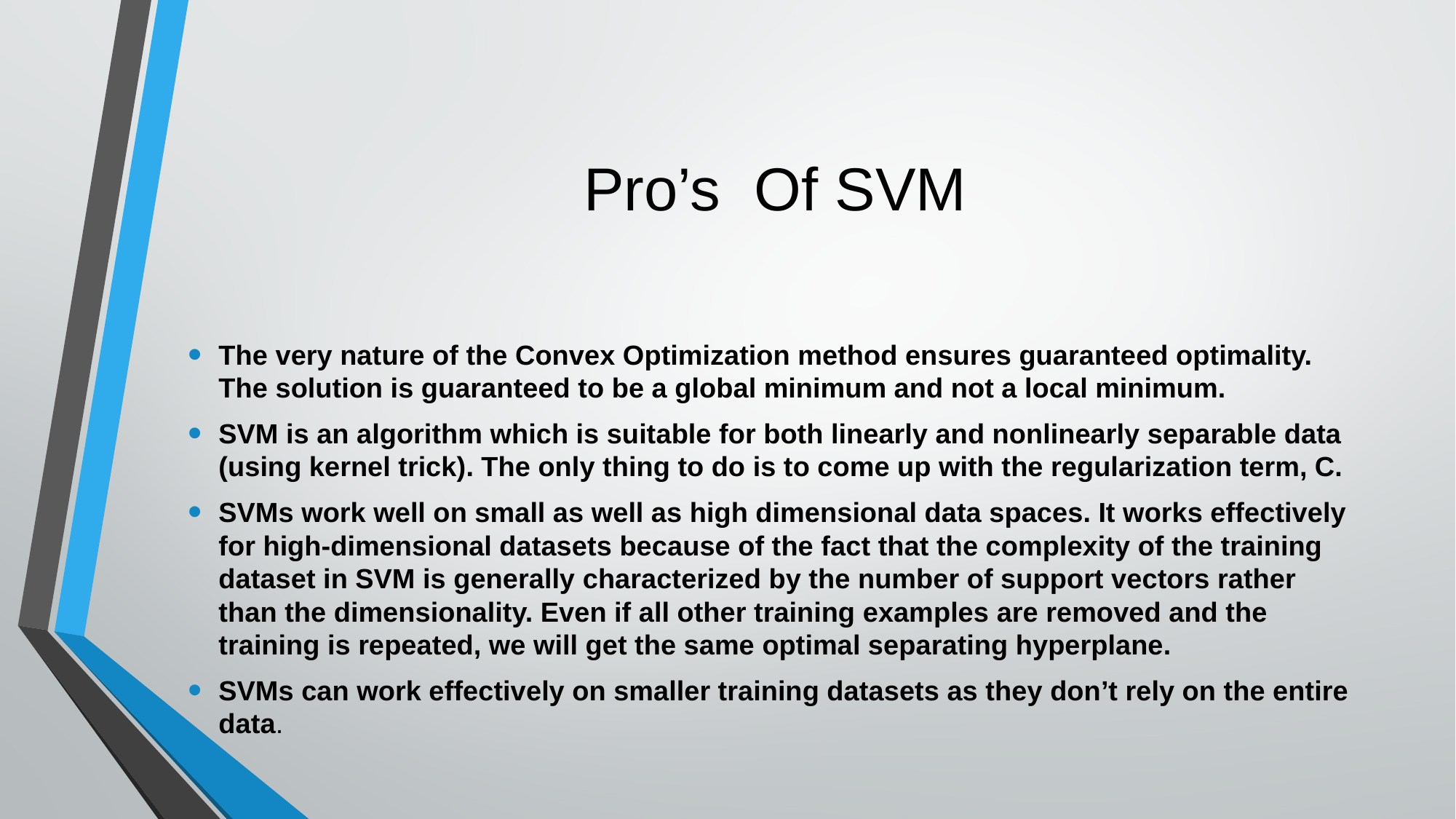

# Pro’s  Of SVM
The very nature of the Convex Optimization method ensures guaranteed optimality. The solution is guaranteed to be a global minimum and not a local minimum.
SVM is an algorithm which is suitable for both linearly and nonlinearly separable data (using kernel trick). The only thing to do is to come up with the regularization term, C.
SVMs work well on small as well as high dimensional data spaces. It works effectively for high-dimensional datasets because of the fact that the complexity of the training dataset in SVM is generally characterized by the number of support vectors rather than the dimensionality. Even if all other training examples are removed and the training is repeated, we will get the same optimal separating hyperplane.
SVMs can work effectively on smaller training datasets as they don’t rely on the entire data.